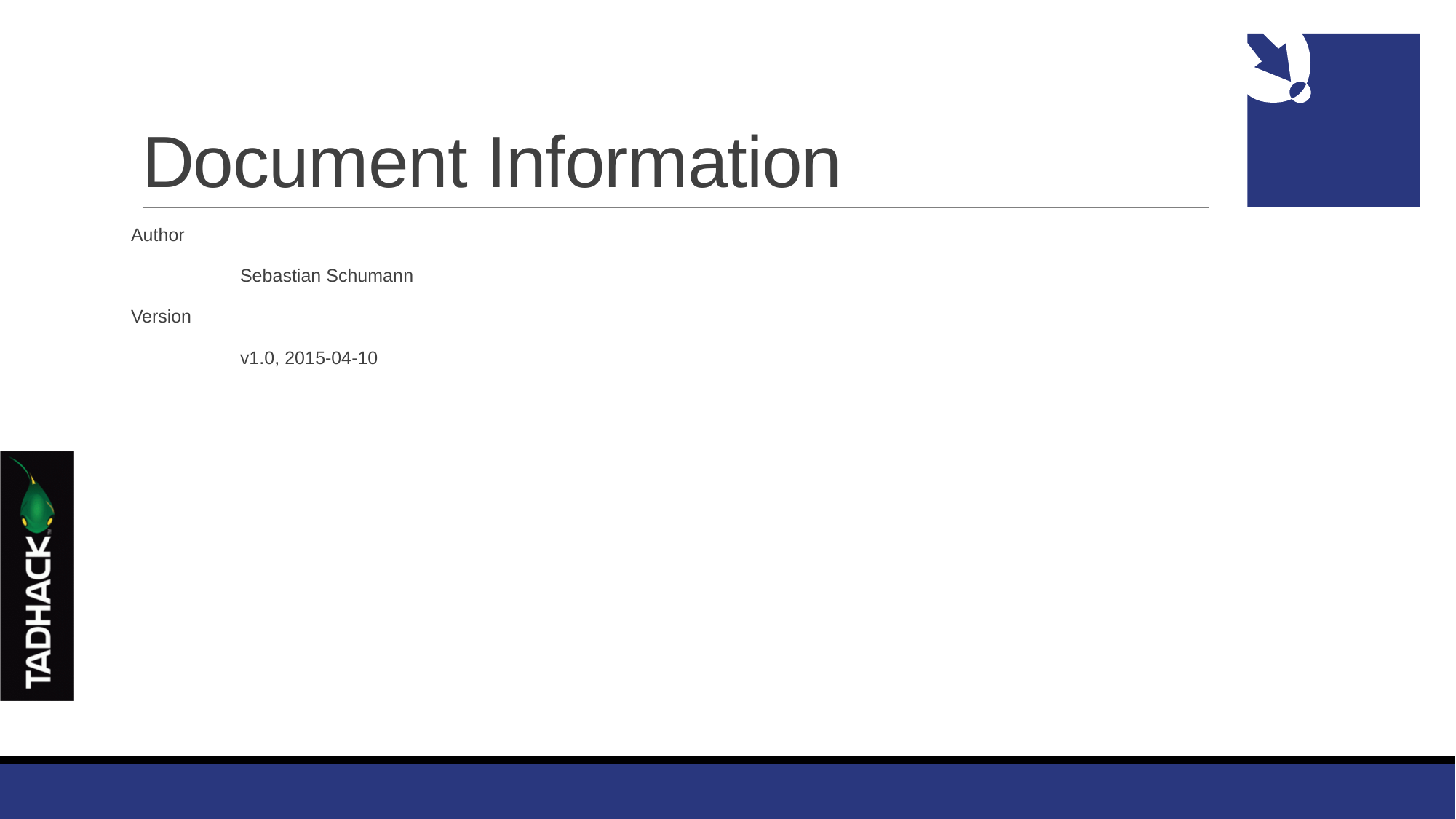

# Document Information
Author
	Sebastian Schumann
Version
	v1.0, 2015-04-10